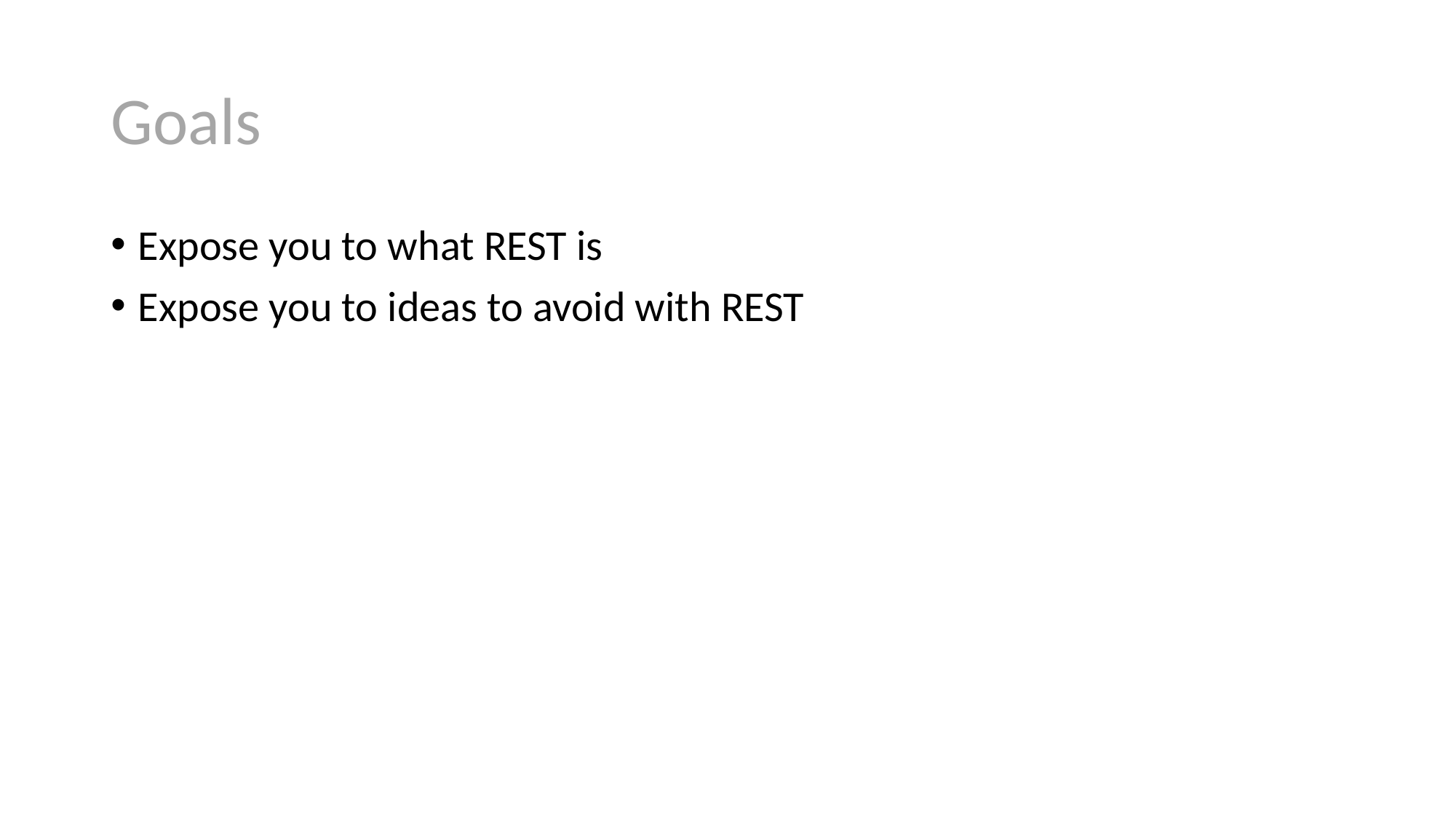

# Goals
Expose you to what REST is
Expose you to ideas to avoid with REST